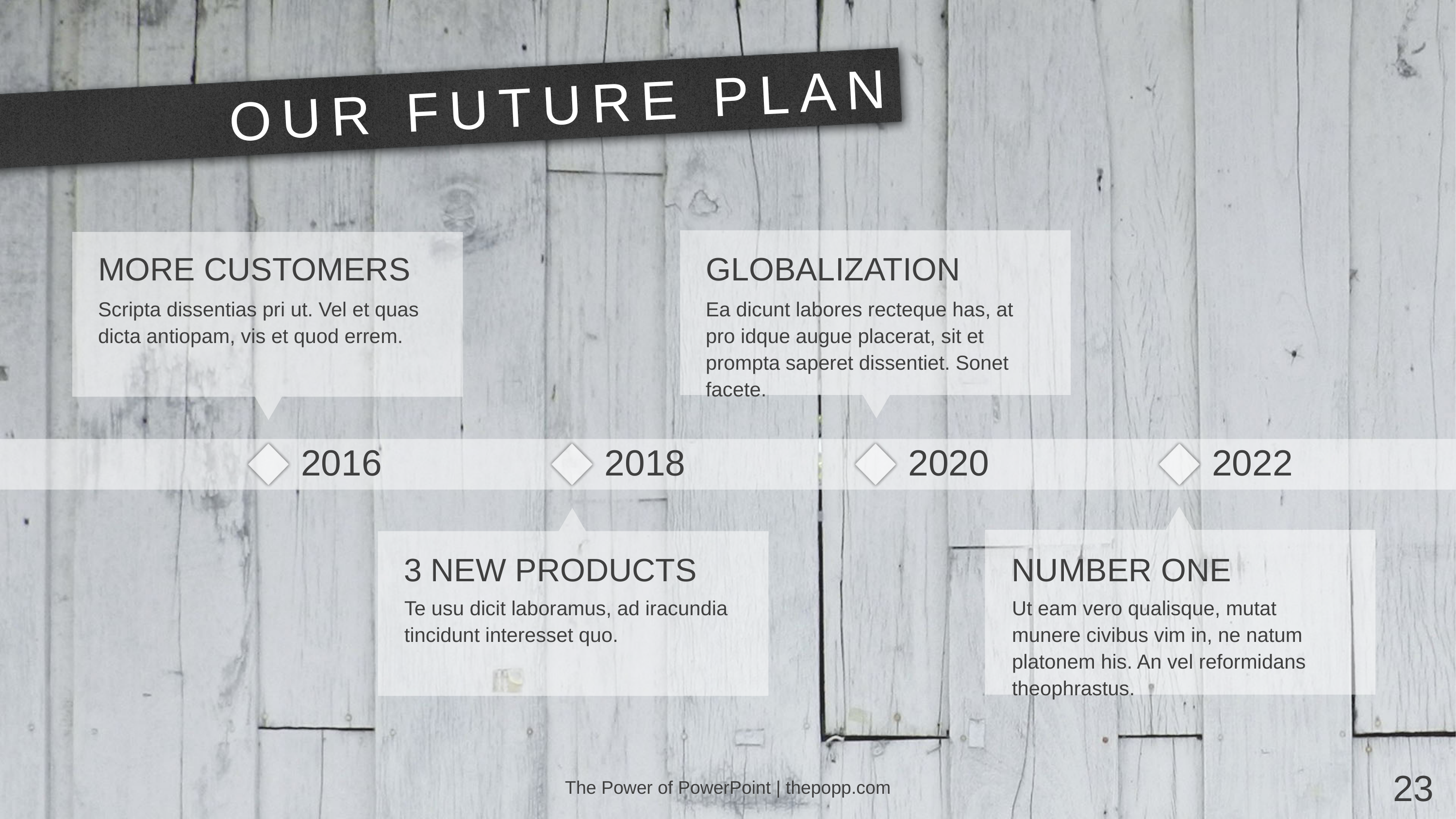

# OUR FUTURE PLAN
MORE CUSTOMERS
GLOBALIZATION
Ea dicunt labores recteque has, at pro idque augue placerat, sit et prompta saperet dissentiet. Sonet facete.

Scripta dissentias pri ut. Vel et quas dicta antiopam, vis et quod errem.
2016
2018
2020
2022
3 NEW PRODUCTS
NUMBER ONE
Ut eam vero qualisque, mutat munere civibus vim in, ne natum platonem his. An vel reformidans theophrastus.
Te usu dicit laboramus, ad iracundia tincidunt interesset quo.
The Power of PowerPoint | thepopp.com
23